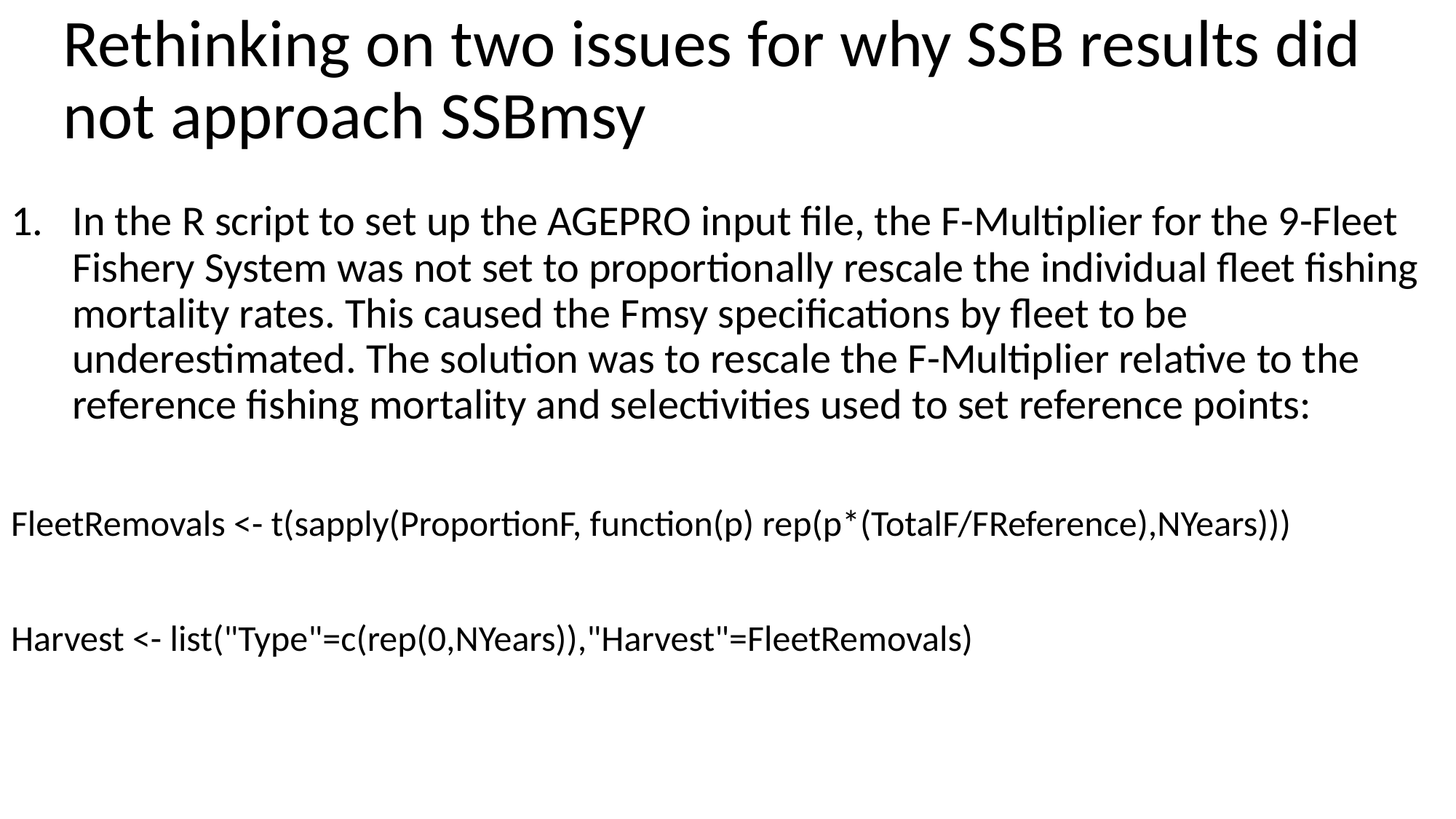

# Rethinking on two issues for why SSB results did not approach SSBmsy
In the R script to set up the AGEPRO input file, the F-Multiplier for the 9-Fleet Fishery System was not set to proportionally rescale the individual fleet fishing mortality rates. This caused the Fmsy specifications by fleet to be underestimated. The solution was to rescale the F-Multiplier relative to the reference fishing mortality and selectivities used to set reference points:

FleetRemovals <- t(sapply(ProportionF, function(p) rep(p*(TotalF/FReference),NYears)))

Harvest <- list("Type"=c(rep(0,NYears)),"Harvest"=FleetRemovals)